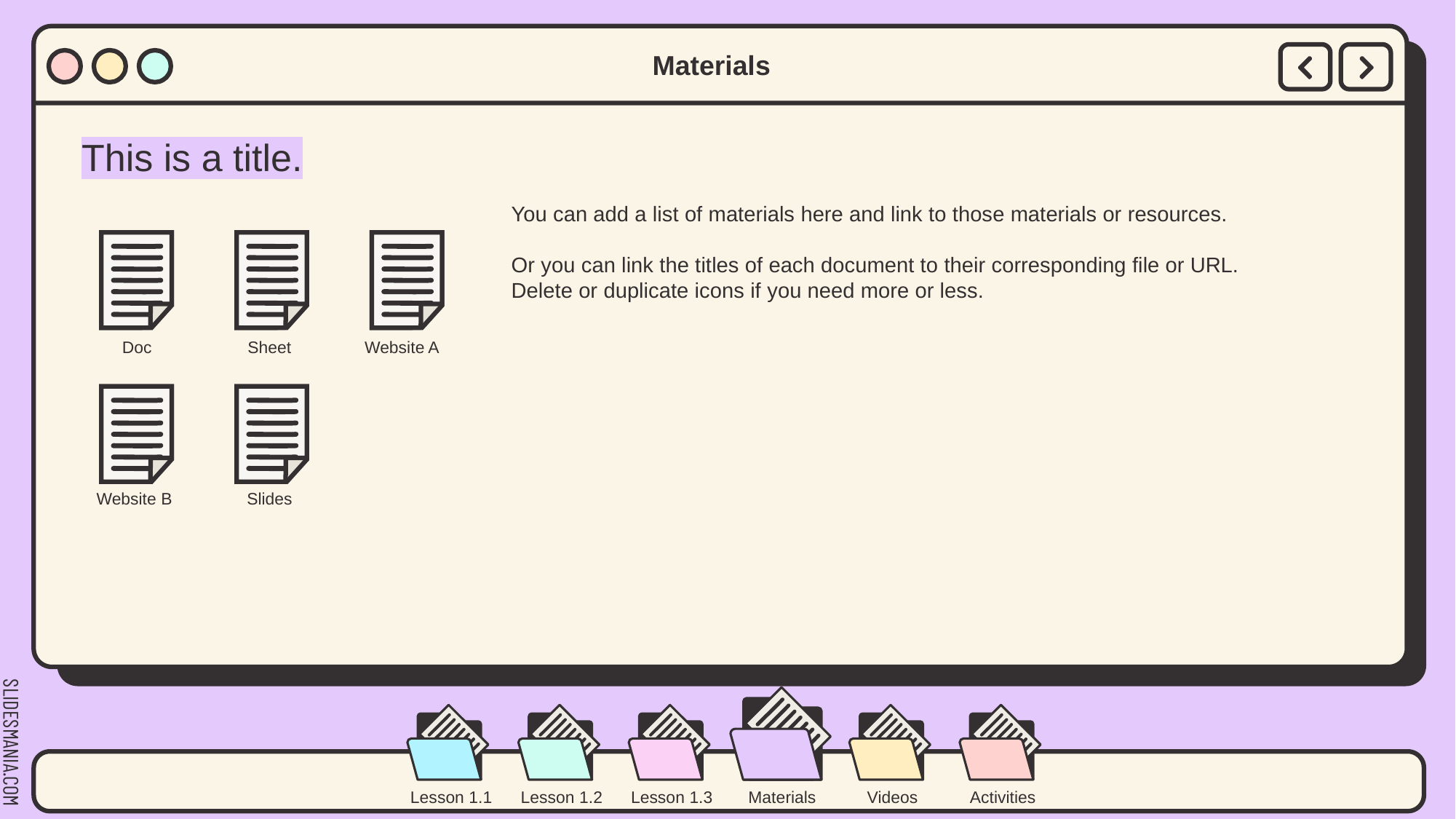

Materials
# This is a title.
You can add a list of materials here and link to those materials or resources.

Or you can link the titles of each document to their corresponding file or URL.
Delete or duplicate icons if you need more or less.

Doc
Sheet
Website A

Website B
Slides